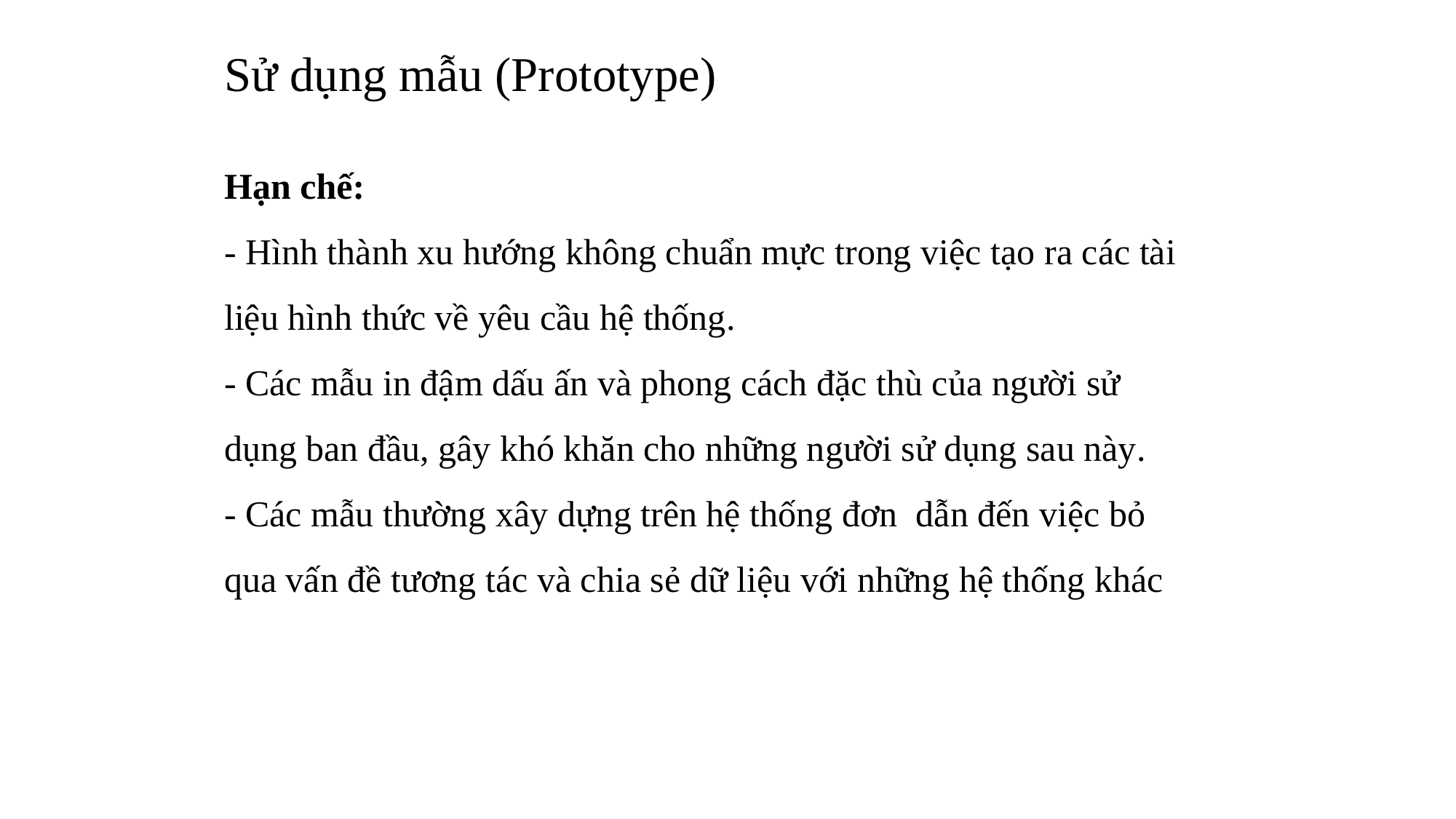

# Sử dụng mẫu (Prototype)
Hạn chế:
- Hình thành xu hướng không chuẩn mực trong việc tạo ra các tài liệu hình thức về yêu cầu hệ thống.
- Các mẫu in đậm dấu ấn và phong cách đặc thù của người sử dụng ban đầu, gây khó khăn cho những người sử dụng sau này.
- Các mẫu thường xây dựng trên hệ thống đơn  dẫn đến việc bỏ qua vấn đề tương tác và chia sẻ dữ liệu với những hệ thống khác